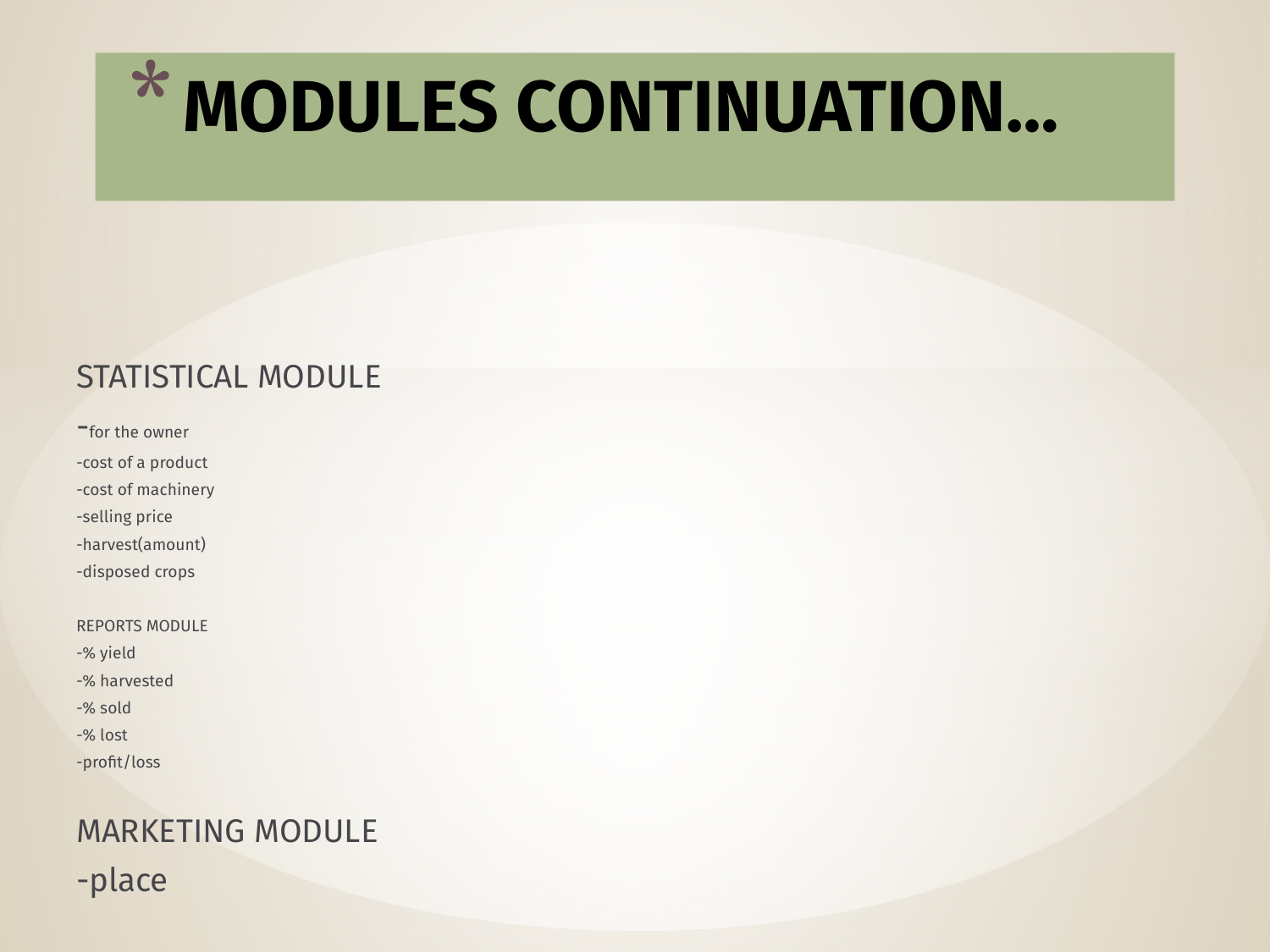

# MODULES CONTINUATION…
STATISTICAL MODULE
-for the owner
-cost of a product
-cost of machinery
-selling price
-harvest(amount)
-disposed crops

REPORTS MODULE
-% yield
-% harvested
-% sold
-% lost
-profit/loss

MARKETING MODULE
-place